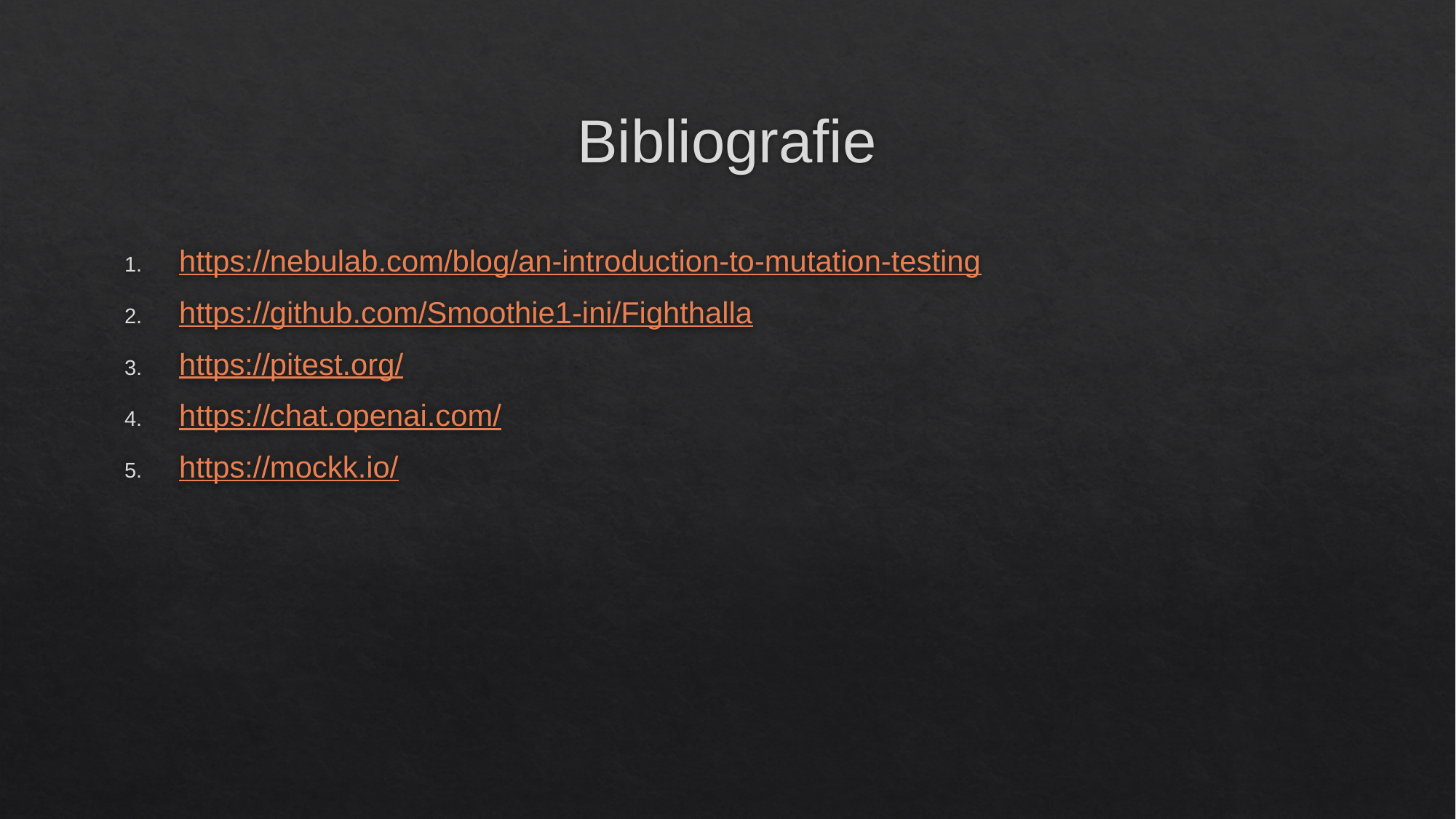

# Bibliografie
https://nebulab.com/blog/an-introduction-to-mutation-testing
https://github.com/Smoothie1-ini/Fighthalla
https://pitest.org/
https://chat.openai.com/
https://mockk.io/